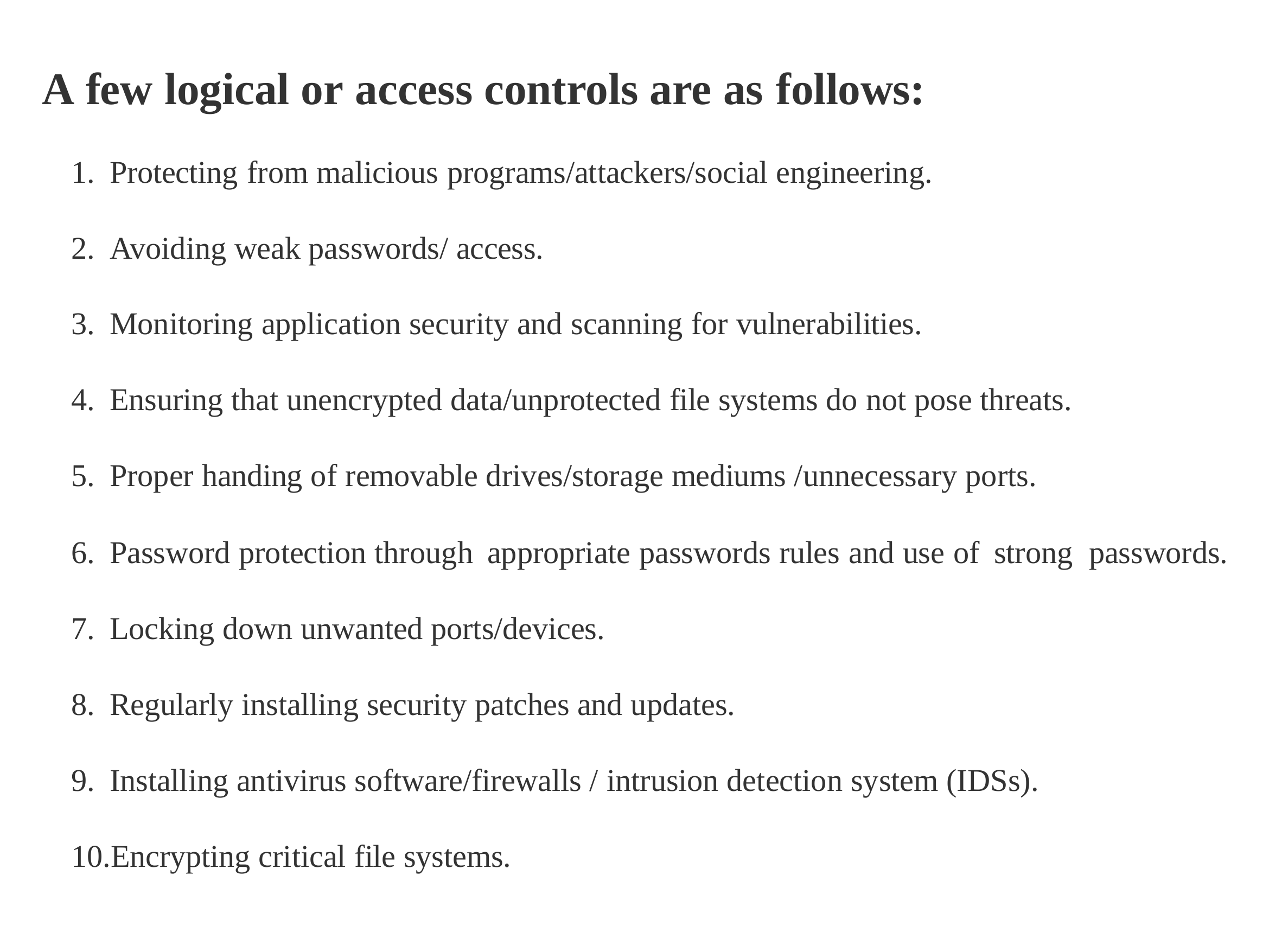

A few logical or access controls are as follows:
Protecting from malicious programs/attackers/social engineering.
Avoiding weak passwords/ access.
Monitoring application security and scanning for vulnerabilities.
Ensuring that unencrypted data/unprotected file systems do not pose threats.
Proper handing of removable drives/storage mediums /unnecessary ports.
Password protection through appropriate passwords rules and use of strong  passwords.
Locking down unwanted ports/devices.
Regularly installing security patches and updates.
Installing antivirus software/firewalls / intrusion detection system (IDSs).
Encrypting critical file systems.
Page 40
CYBER SECURITY